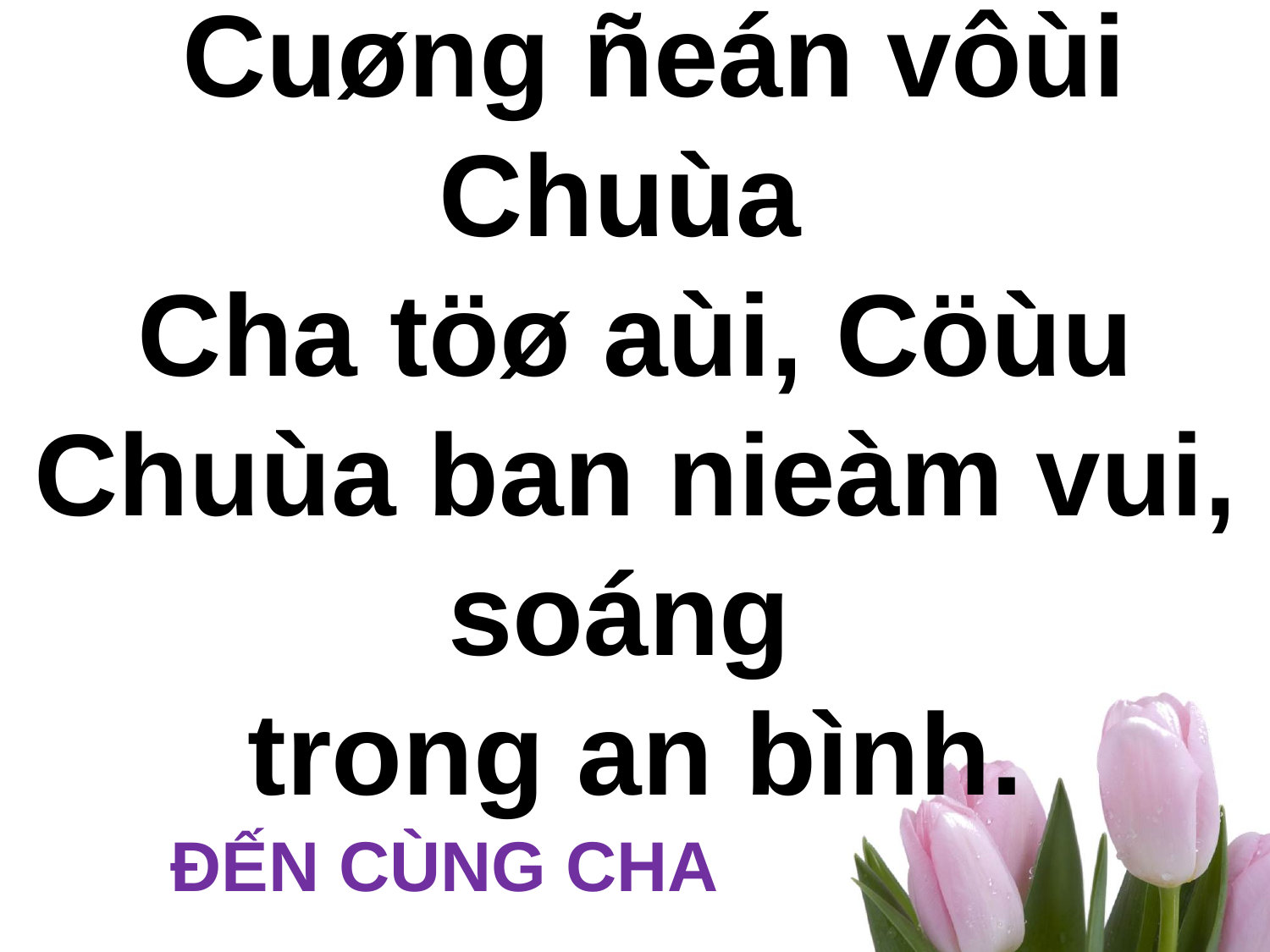

Cuøng ñeán vôùi Chuùa
Cha töø aùi, Cöùu Chuùa ban nieàm vui, soáng
trong an bình.
ĐẾN CÙNG CHA